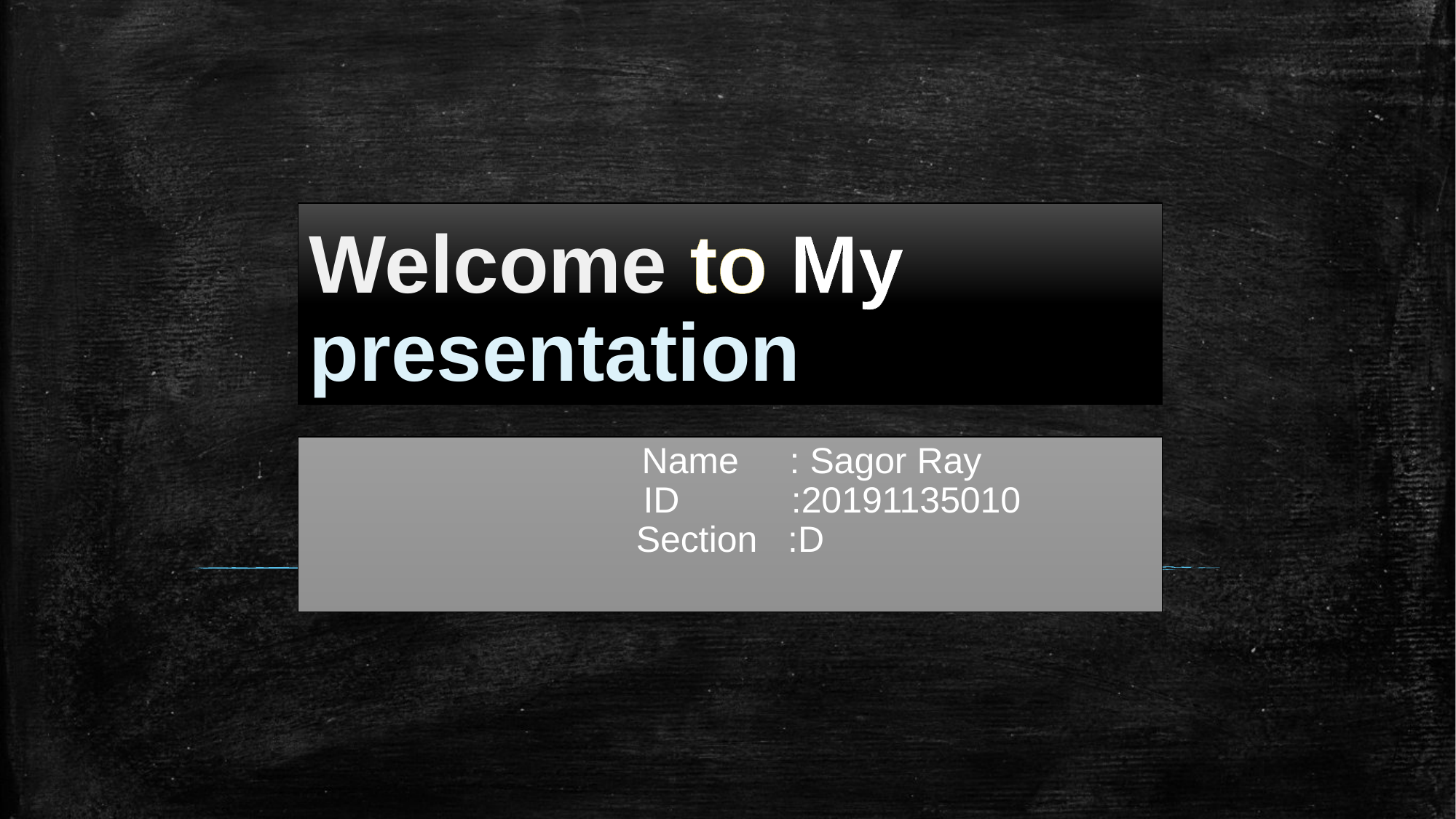

# Welcome to My presentation
                Name     : Sagor Ray
                    ID           :20191135010
Section   :D